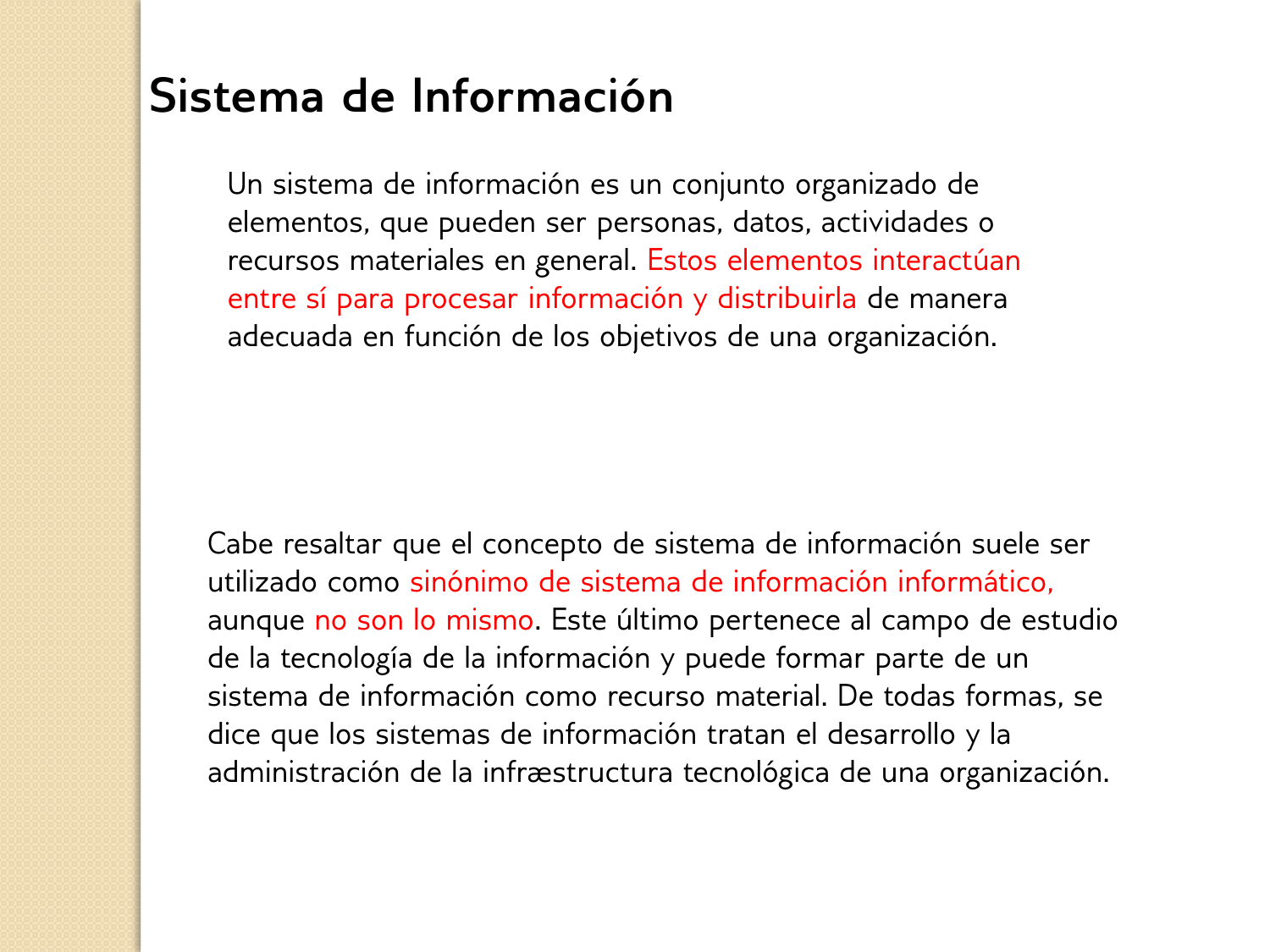

Sistema de Información
Un sistema de información es un conjunto organizado de elementos, que pueden ser personas, datos, actividades o recursos materiales en general. Estos elementos interactúan entre sí para procesar información y distribuirla de manera adecuada en función de los objetivos de una organización.
Cabe resaltar que el concepto de sistema de información suele ser utilizado como sinónimo de sistema de información informático, aunque no son lo mismo. Este último pertenece al campo de estudio de la tecnología de la información y puede formar parte de un sistema de información como recurso material. De todas formas, se dice que los sistemas de información tratan el desarrollo y la administración de la infraestructura tecnológica de una organización.